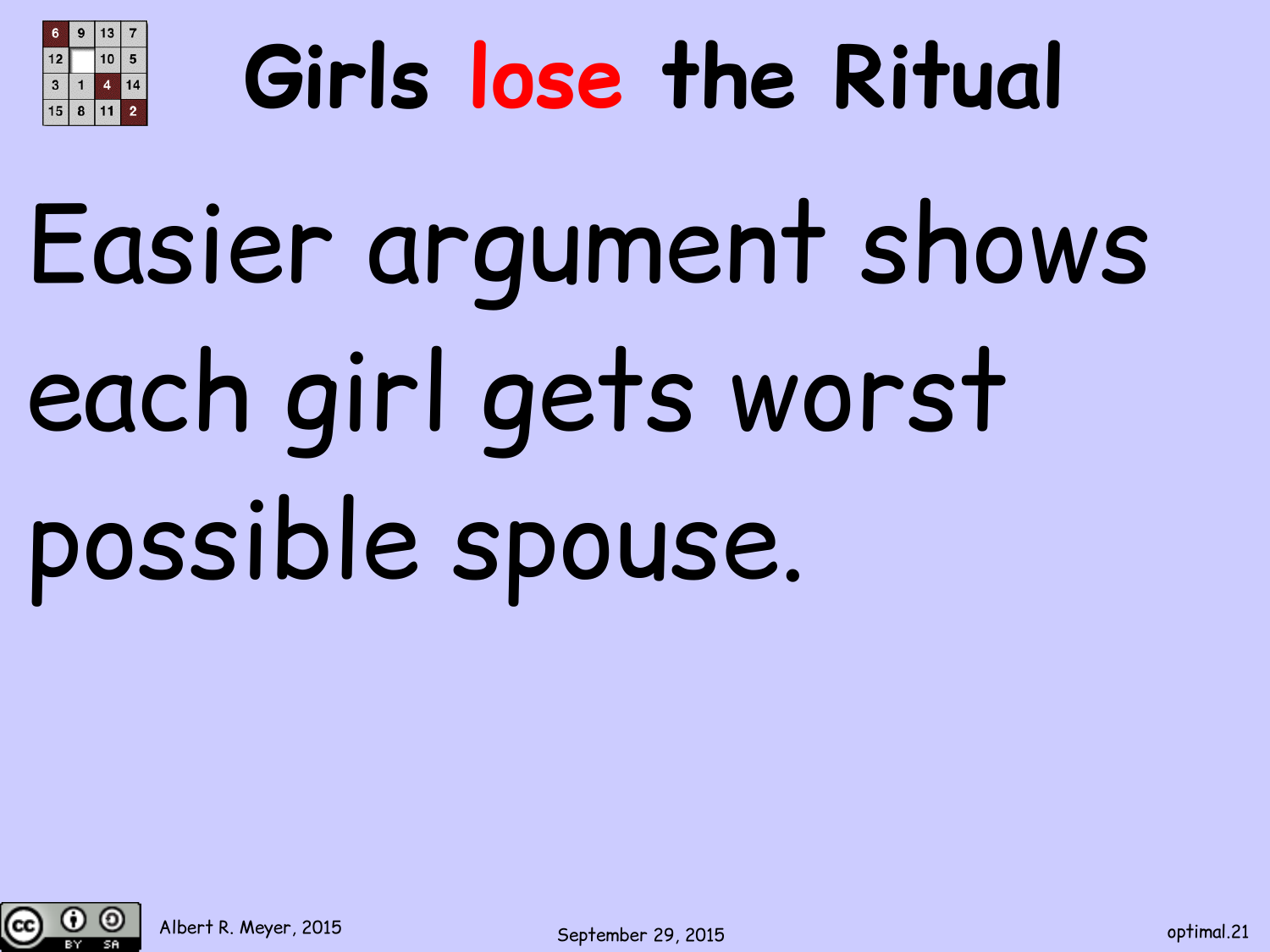

# Girls lose the Ritual
Easier argument shows
each girl gets worst
possible spouse.
optimal.21